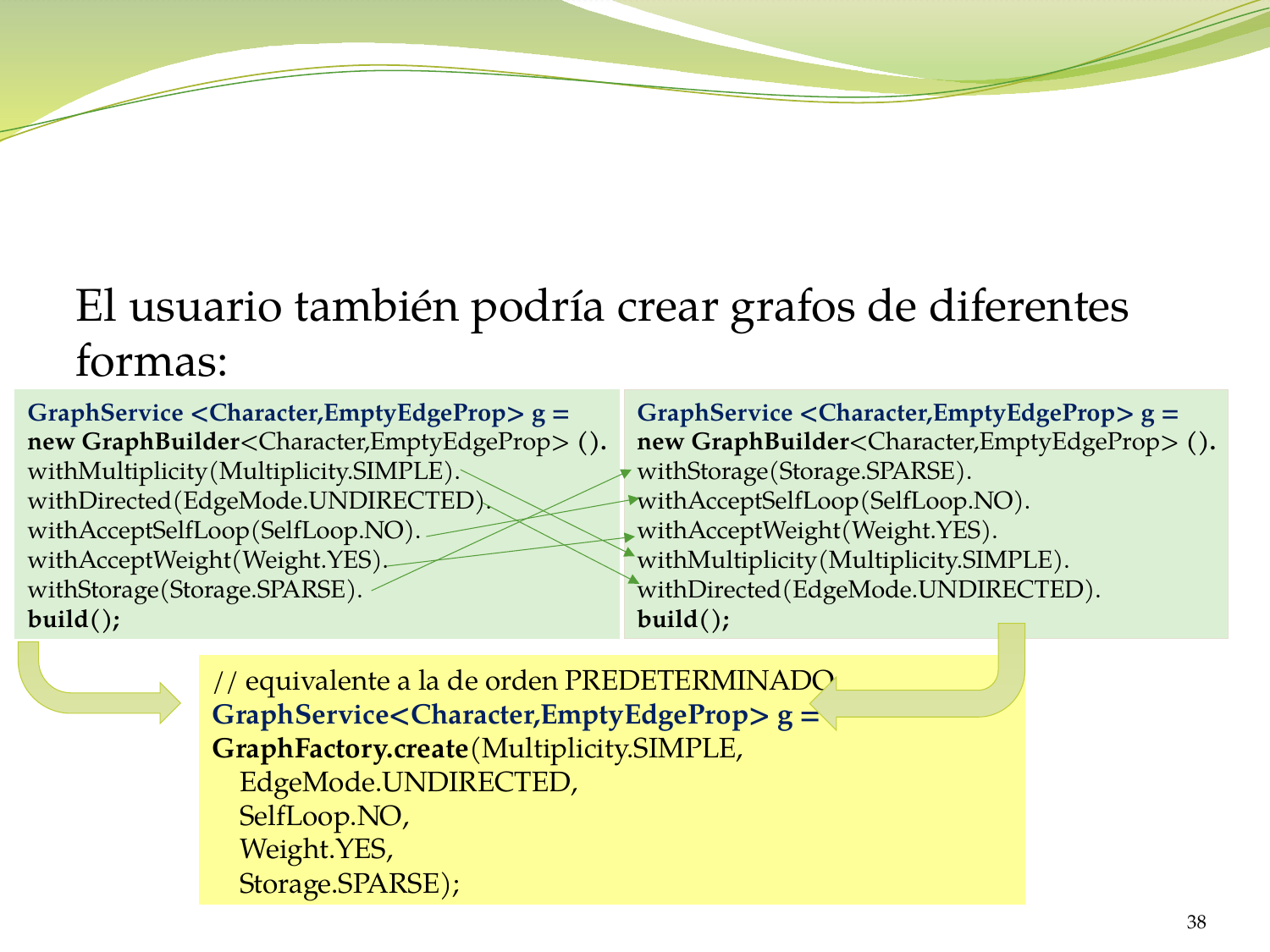

#
El usuario también podría crear grafos de diferentes formas:

GraphService <Character,EmptyEdgeProp> g =
new GraphBuilder<Character,EmptyEdgeProp> ().
withMultiplicity(Multiplicity.SIMPLE).
withDirected(EdgeMode.UNDIRECTED).
withAcceptSelfLoop(SelfLoop.NO).
withAcceptWeight(Weight.YES).
withStorage(Storage.SPARSE).
build();
GraphService <Character,EmptyEdgeProp> g =
new GraphBuilder<Character,EmptyEdgeProp> ().
withStorage(Storage.SPARSE).
withAcceptSelfLoop(SelfLoop.NO).
withAcceptWeight(Weight.YES).
withMultiplicity(Multiplicity.SIMPLE).
withDirected(EdgeMode.UNDIRECTED).
build();

// equivalente a la de orden PREDETERMINADO
GraphService<Character,EmptyEdgeProp> g =
GraphFactory.create(Multiplicity.SIMPLE,
    EdgeMode.UNDIRECTED,
    SelfLoop.NO,
    Weight.YES,
    Storage.SPARSE);
38